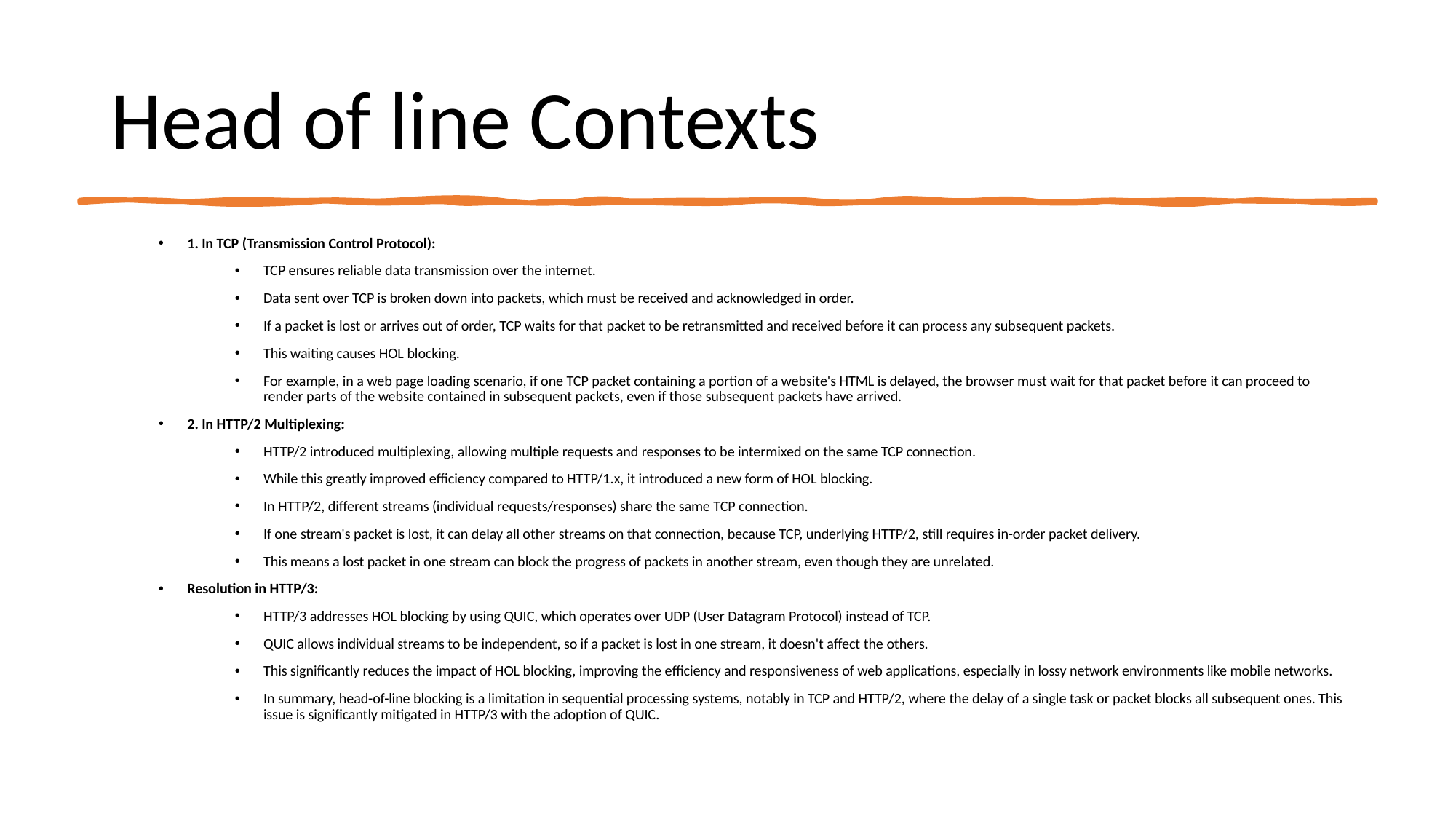

# Head of line Contexts

1. In TCP (Transmission Control Protocol):
TCP ensures reliable data transmission over the internet.
Data sent over TCP is broken down into packets, which must be received and acknowledged in order.
If a packet is lost or arrives out of order, TCP waits for that packet to be retransmitted and received before it can process any subsequent packets.
This waiting causes HOL blocking.
For example, in a web page loading scenario, if one TCP packet containing a portion of a website's HTML is delayed, the browser must wait for that packet before it can proceed to render parts of the website contained in subsequent packets, even if those subsequent packets have arrived.
2. In HTTP/2 Multiplexing:
HTTP/2 introduced multiplexing, allowing multiple requests and responses to be intermixed on the same TCP connection.
While this greatly improved efficiency compared to HTTP/1.x, it introduced a new form of HOL blocking.
In HTTP/2, different streams (individual requests/responses) share the same TCP connection.
If one stream's packet is lost, it can delay all other streams on that connection, because TCP, underlying HTTP/2, still requires in-order packet delivery.
This means a lost packet in one stream can block the progress of packets in another stream, even though they are unrelated.
Resolution in HTTP/3:
HTTP/3 addresses HOL blocking by using QUIC, which operates over UDP (User Datagram Protocol) instead of TCP.
QUIC allows individual streams to be independent, so if a packet is lost in one stream, it doesn't affect the others.
This significantly reduces the impact of HOL blocking, improving the efficiency and responsiveness of web applications, especially in lossy network environments like mobile networks.
In summary, head-of-line blocking is a limitation in sequential processing systems, notably in TCP and HTTP/2, where the delay of a single task or packet blocks all subsequent ones. This issue is significantly mitigated in HTTP/3 with the adoption of QUIC.